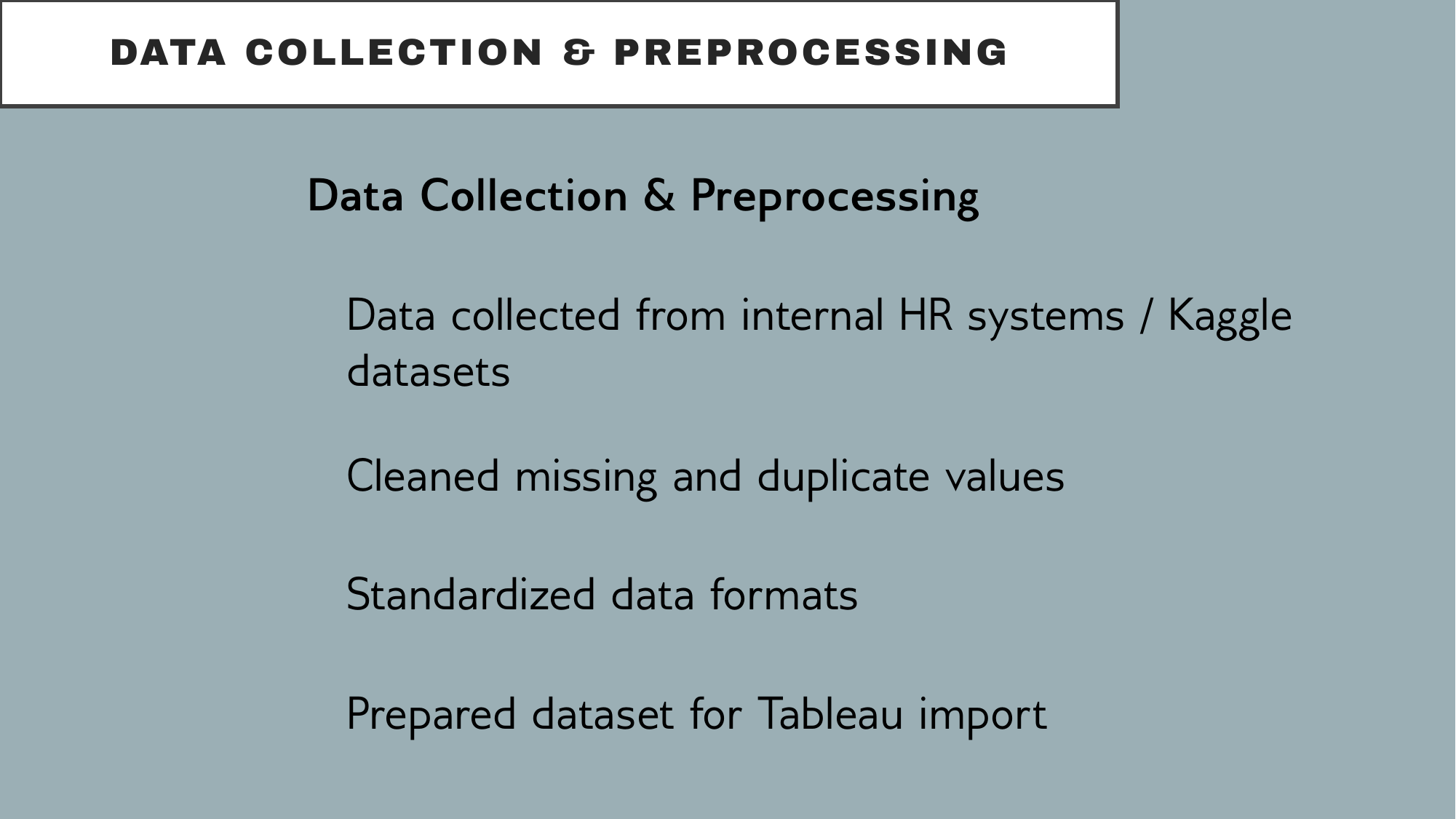

# DATA COLLECTION & PREPROCESSING
Data Collection & Preprocessing

Data collected from internal HR systems / Kaggle datasets

Cleaned missing and duplicate values

Standardized data formats

Prepared dataset for Tableau import